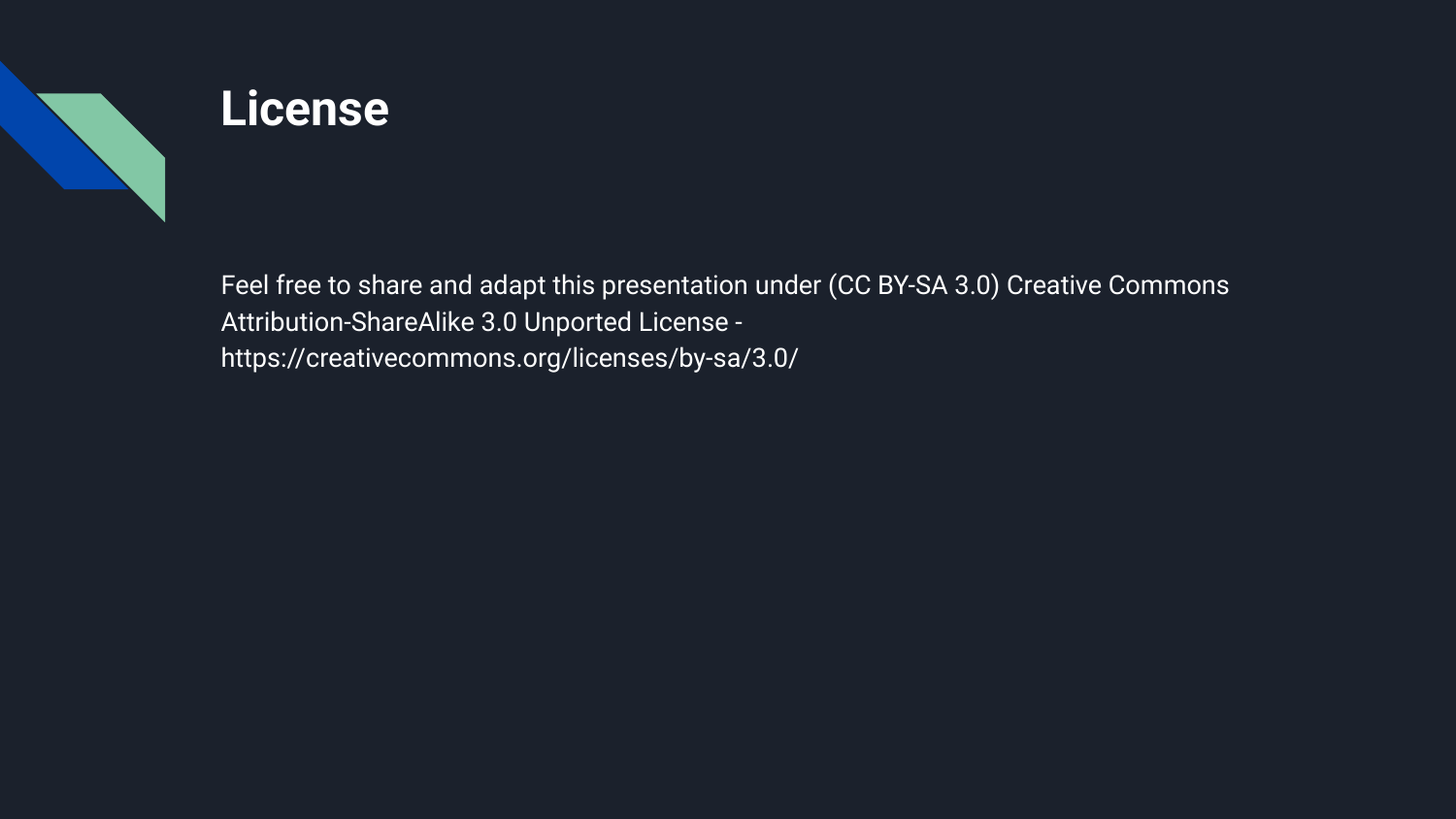

License
Feel free to share and adapt this presentation under (CC BY-SA 3.0) Creative Commons Attribution-ShareAlike 3.0 Unported License - https://creativecommons.org/licenses/by-sa/3.0/